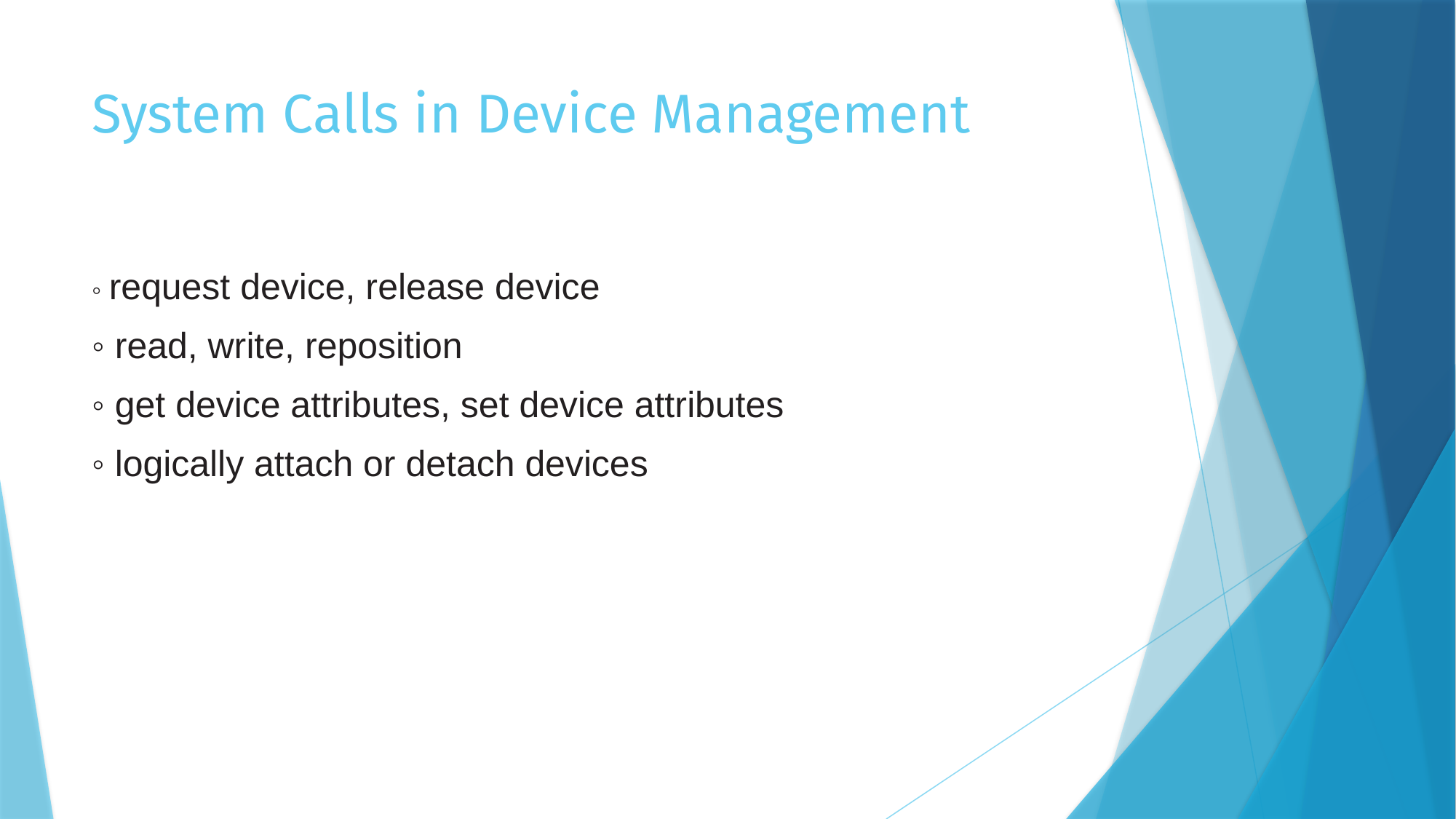

# System Calls in Device Management
◦ request device, release device
◦ read, write, reposition
◦ get device attributes, set device attributes
◦ logically attach or detach devices